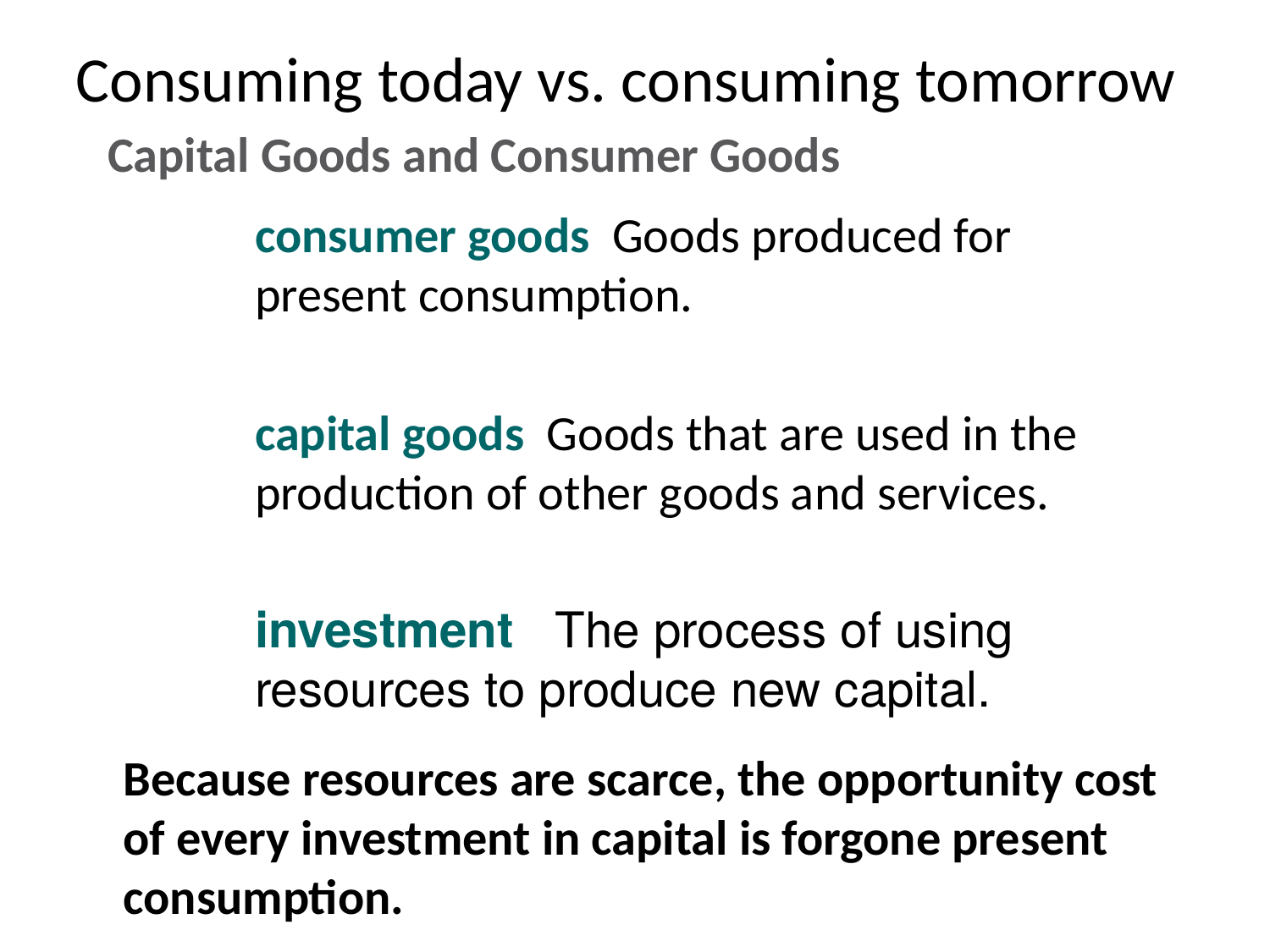

Consuming today vs. consuming tomorrow
Capital Goods and Consumer Goods
consumer goods  Goods produced for present consumption.

capital goods  Goods that are used in the production of other goods and services.

investment   The process of using resources to produce new capital.

Because resources are scarce, the opportunity cost of every investment in capital is forgone present consumption.